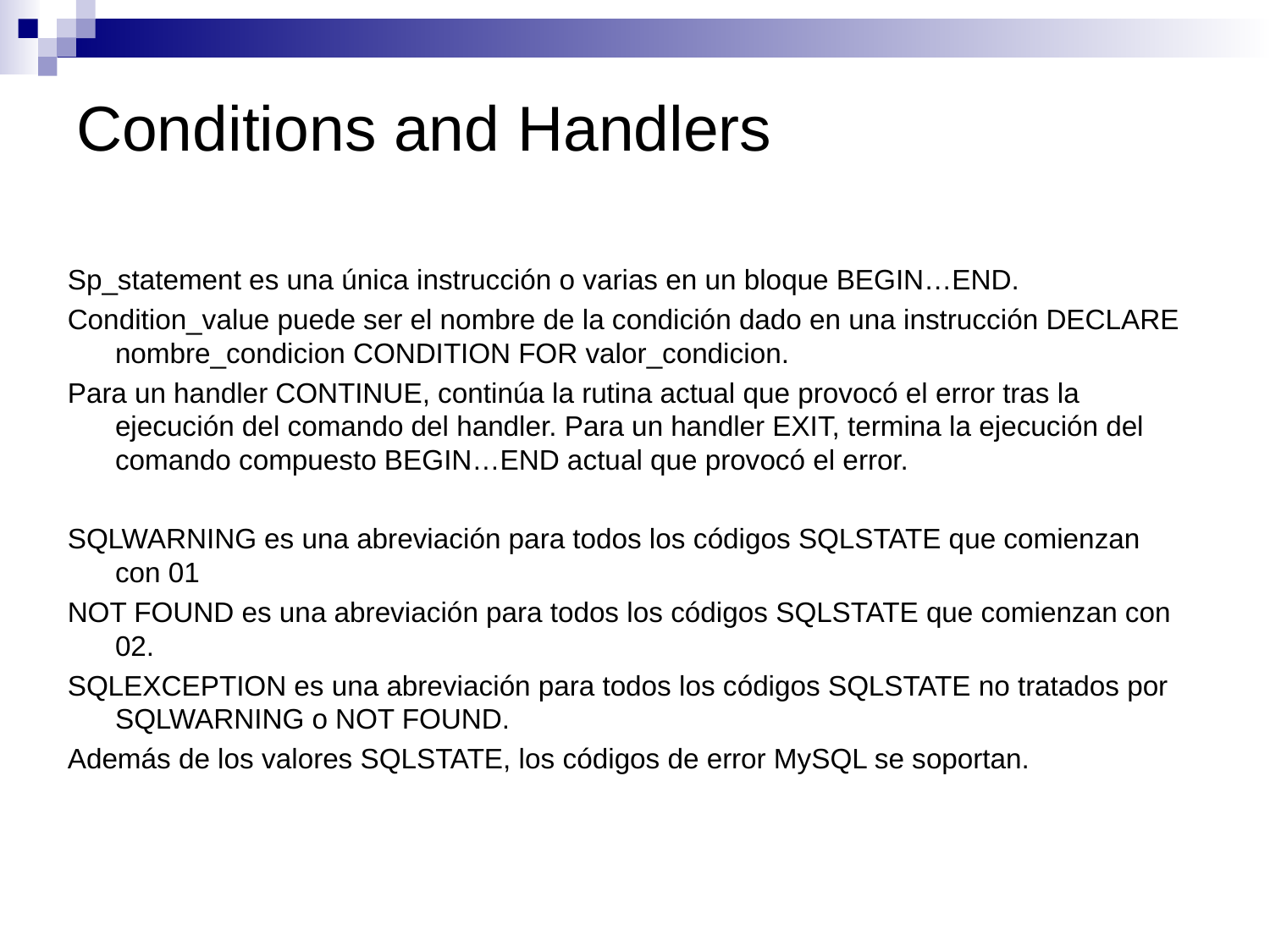

# Conditions and Handlers

Sp_statement es una única instrucción o varias en un bloque BEGIN…END.
Condition_value puede ser el nombre de la condición dado en una instrucción DECLARE nombre_condicion CONDITION FOR valor_condicion.
Para un handler CONTINUE, continúa la rutina actual que provocó el error tras la ejecución del comando del handler. Para un handler EXIT, termina la ejecución del comando compuesto BEGIN…END actual que provocó el error.

SQLWARNING es una abreviación para todos los códigos SQLSTATE que comienzan con 01
NOT FOUND es una abreviación para todos los códigos SQLSTATE que comienzan con 02.
SQLEXCEPTION es una abreviación para todos los códigos SQLSTATE no tratados por SQLWARNING o NOT FOUND.
Además de los valores SQLSTATE, los códigos de error MySQL se soportan.